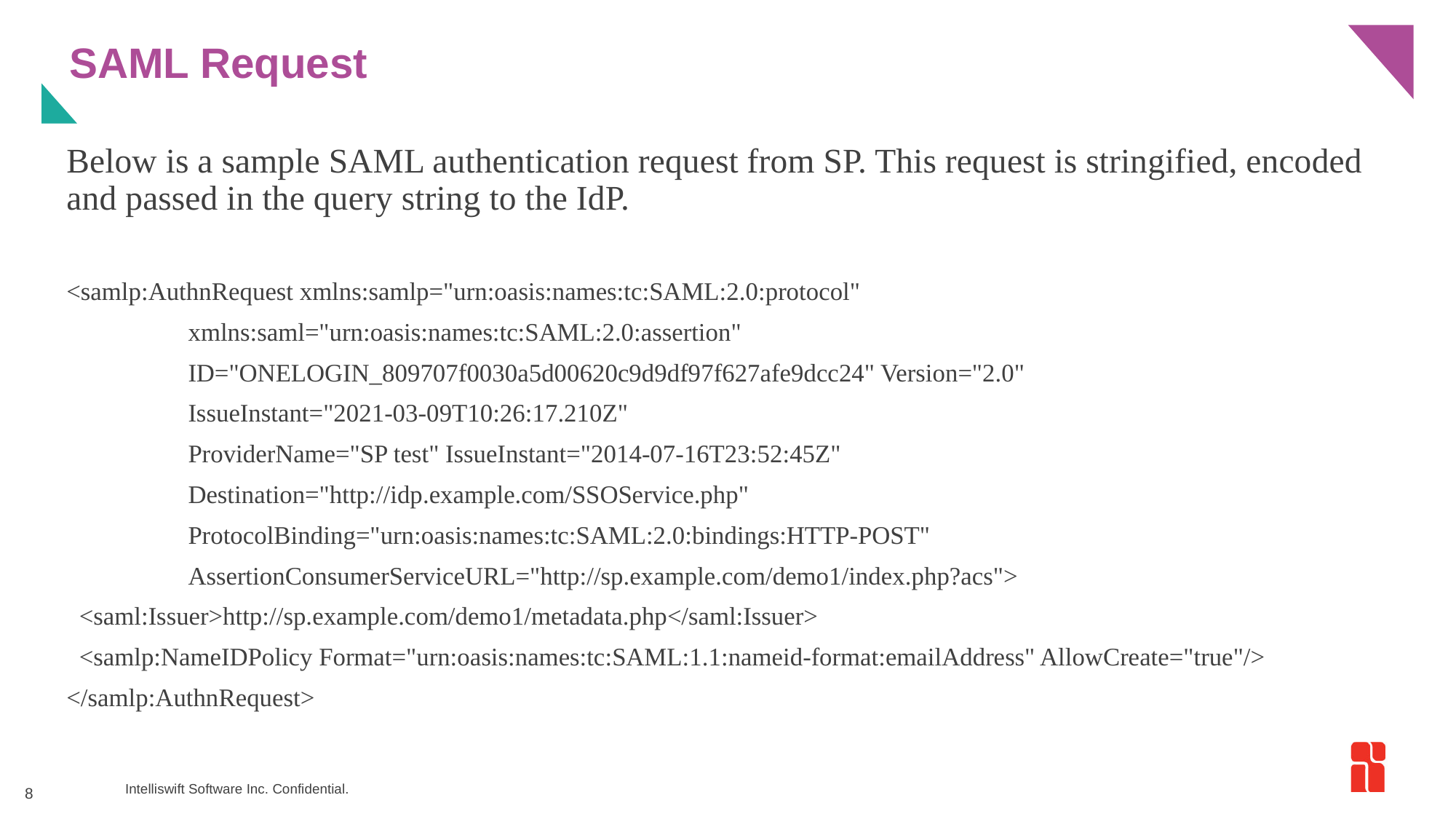

# SAML Request
Below is a sample SAML authentication request from SP. This request is stringified, encoded and passed in the query string to the IdP.

<samlp:AuthnRequest xmlns:samlp="urn:oasis:names:tc:SAML:2.0:protocol"
		    xmlns:saml="urn:oasis:names:tc:SAML:2.0:assertion"
		    ID="ONELOGIN_809707f0030a5d00620c9d9df97f627afe9dcc24" Version="2.0"
		    IssueInstant="2021-03-09T10:26:17.210Z"
		    ProviderName="SP test" IssueInstant="2014-07-16T23:52:45Z"
		    Destination="http://idp.example.com/SSOService.php"
		    ProtocolBinding="urn:oasis:names:tc:SAML:2.0:bindings:HTTP-POST"
		    AssertionConsumerServiceURL="http://sp.example.com/demo1/index.php?acs">
  <saml:Issuer>http://sp.example.com/demo1/metadata.php</saml:Issuer>
  <samlp:NameIDPolicy Format="urn:oasis:names:tc:SAML:1.1:nameid-format:emailAddress" AllowCreate="true"/>
</samlp:AuthnRequest>